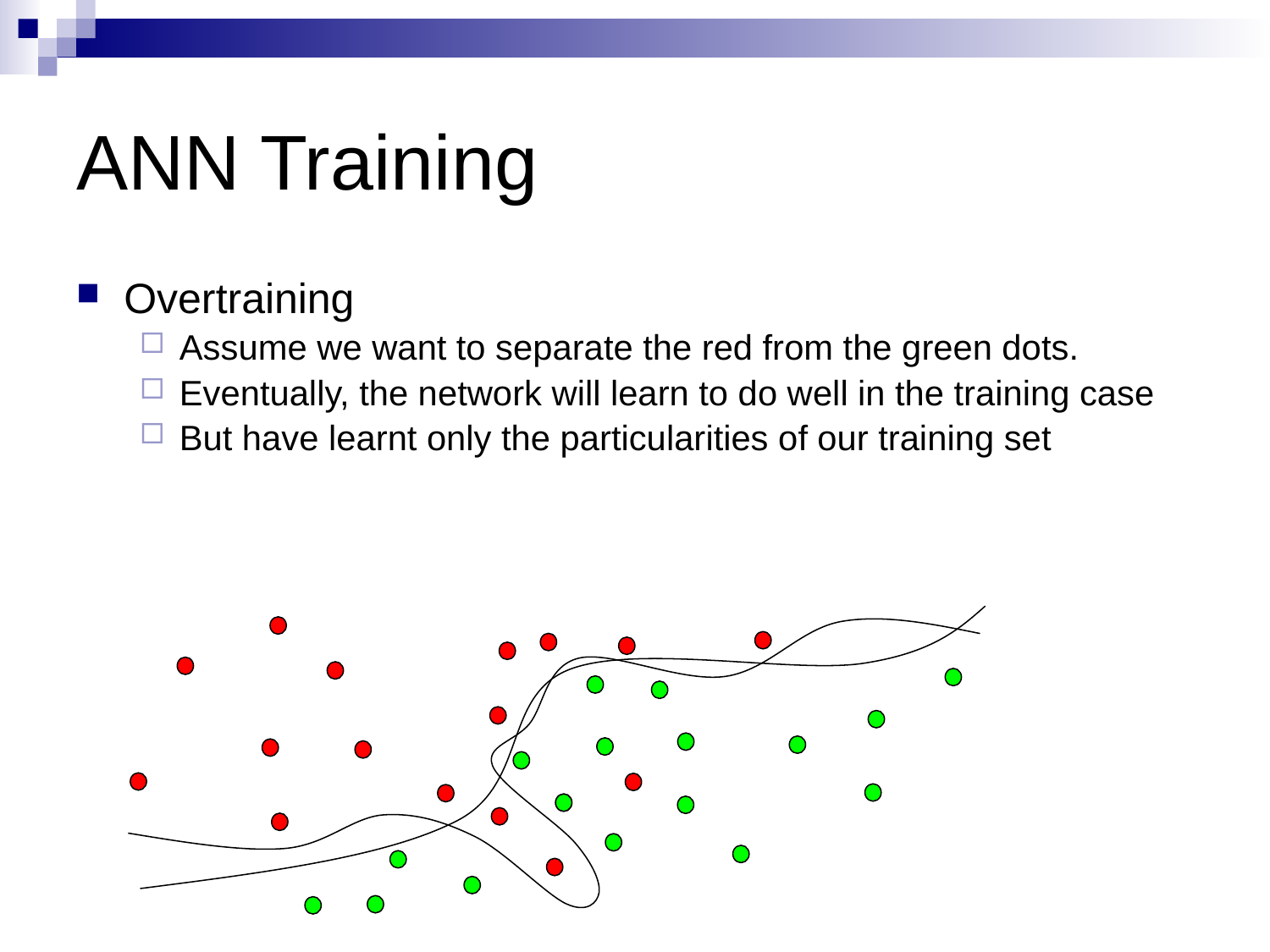

# ANN Training
Overtraining
Assume we want to separate the red from the green dots.
Eventually, the network will learn to do well in the training case
But have learnt only the particularities of our training set